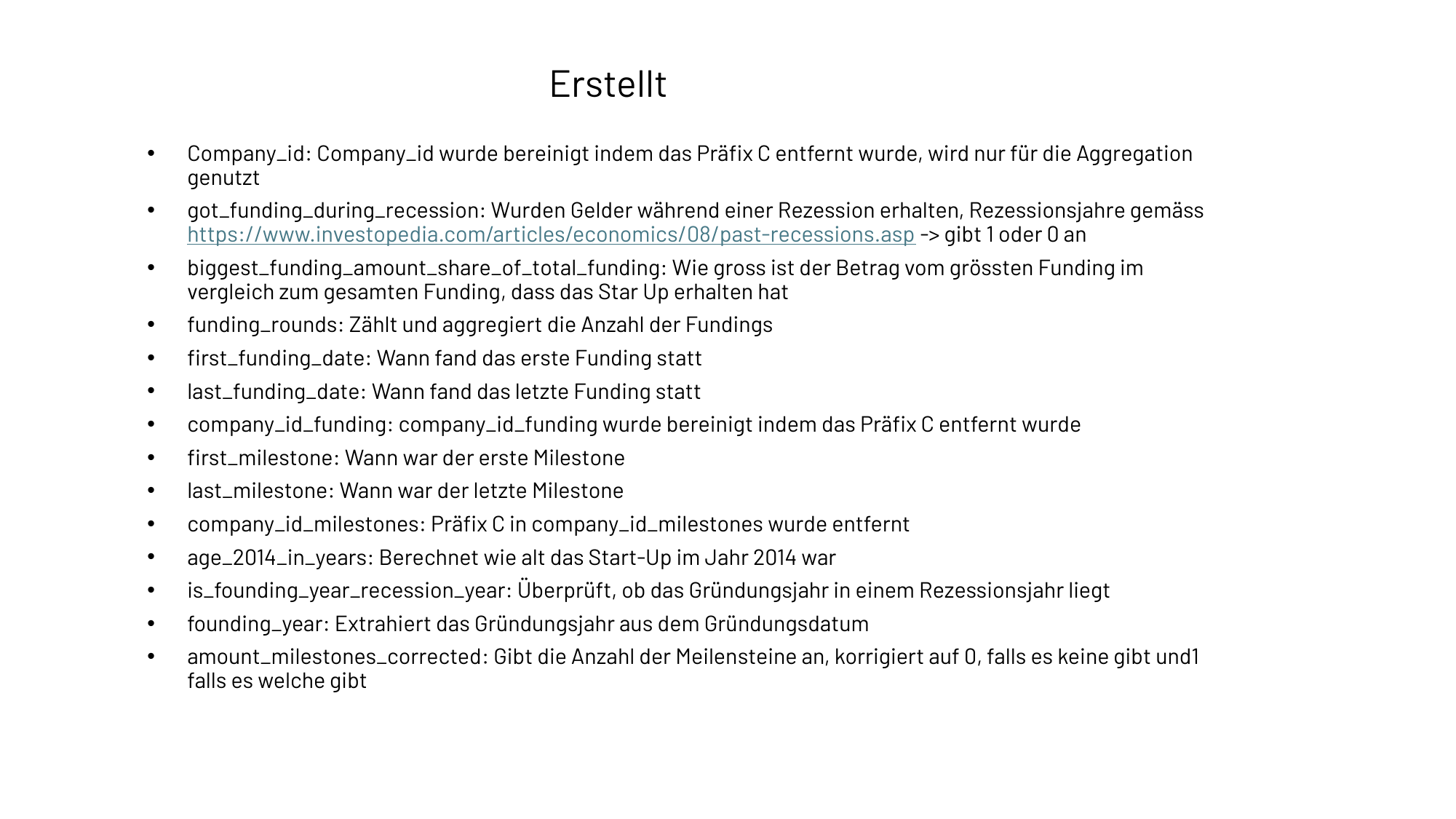

Erstellt
Company_id: Company_id wurde bereinigt indem das Präfix C entfernt wurde, wird nur für die Aggregation genutzt
got_funding_during_recession: Wurden Gelder während einer Rezession erhalten, Rezessionsjahre gemäss https://www.investopedia.com/articles/economics/08/past-recessions.asp -> gibt 1 oder 0 an
biggest_funding_amount_share_of_total_funding: Wie gross ist der Betrag vom grössten Funding im vergleich zum gesamten Funding, dass das Star Up erhalten hat
funding_rounds: Zählt und aggregiert die Anzahl der Fundings
first_funding_date: Wann fand das erste Funding statt
last_funding_date: Wann fand das letzte Funding statt
company_id_funding: company_id_funding wurde bereinigt indem das Präfix C entfernt wurde
first_milestone: Wann war der erste Milestone
last_milestone: Wann war der letzte Milestone
company_id_milestones: Präfix C in company_id_milestones wurde entfernt
age_2014_in_years: Berechnet wie alt das Start-Up im Jahr 2014 war
is_founding_year_recession_year: Überprüft, ob das Gründungsjahr in einem Rezessionsjahr liegt
founding_year: Extrahiert das Gründungsjahr aus dem Gründungsdatum
amount_milestones_corrected: Gibt die Anzahl der Meilensteine an, korrigiert auf 0, falls es keine gibt und1 falls es welche gibt